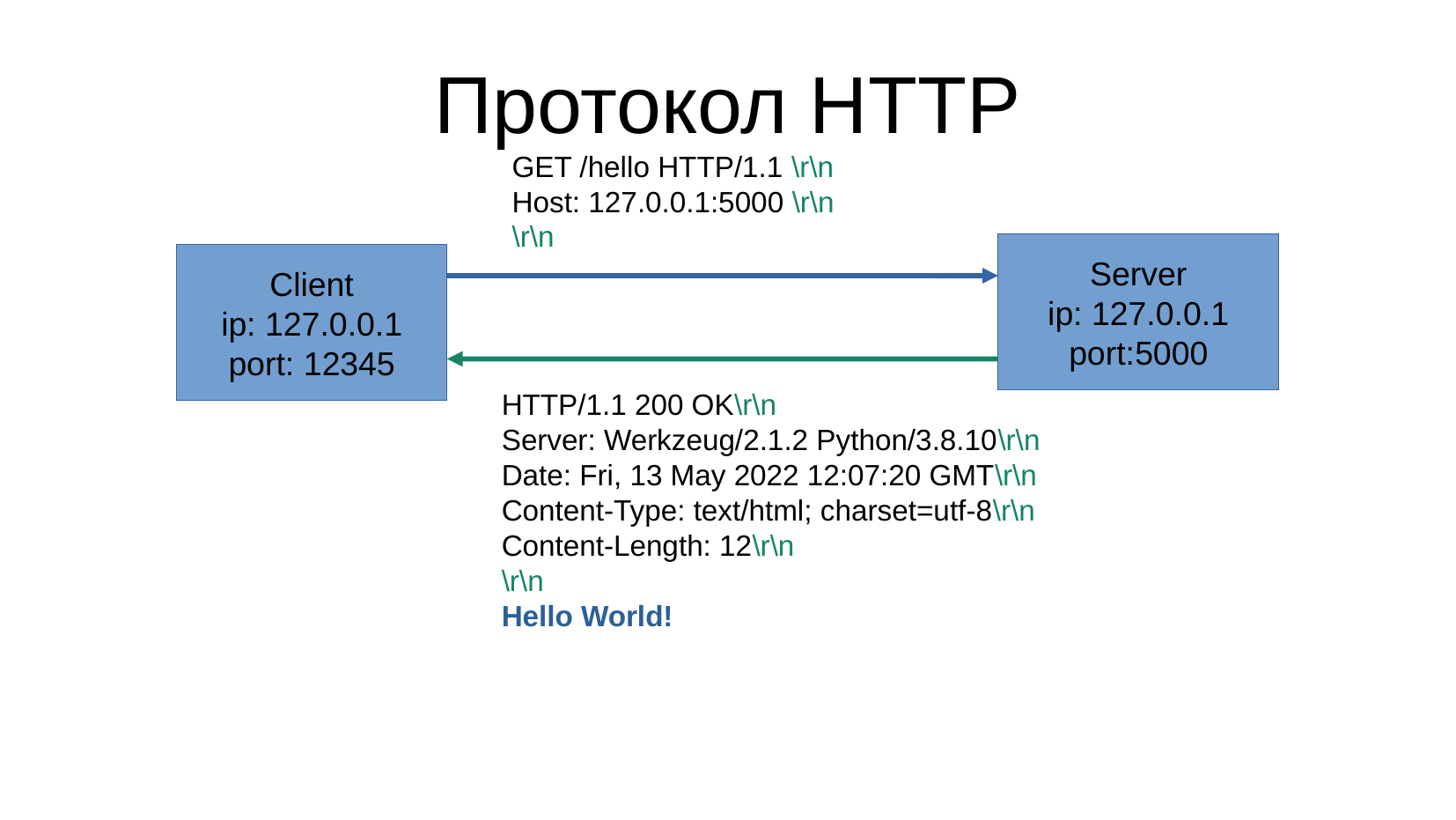

Протокол HTTP
GET /hello HTTP/1.1 \r\n
Host: 127.0.0.1:5000 \r\n
\r\n
Server
ip: 127.0.0.1
port:5000
Client
ip: 127.0.0.1
port: 12345

HTTP/1.1 200 OK\r\n
Server: Werkzeug/2.1.2 Python/3.8.10\r\n
Date: Fri, 13 May 2022 12:07:20 GMT\r\n
Content-Type: text/html; charset=utf-8\r\n
Content-Length: 12\r\n
\r\n
Hello World!